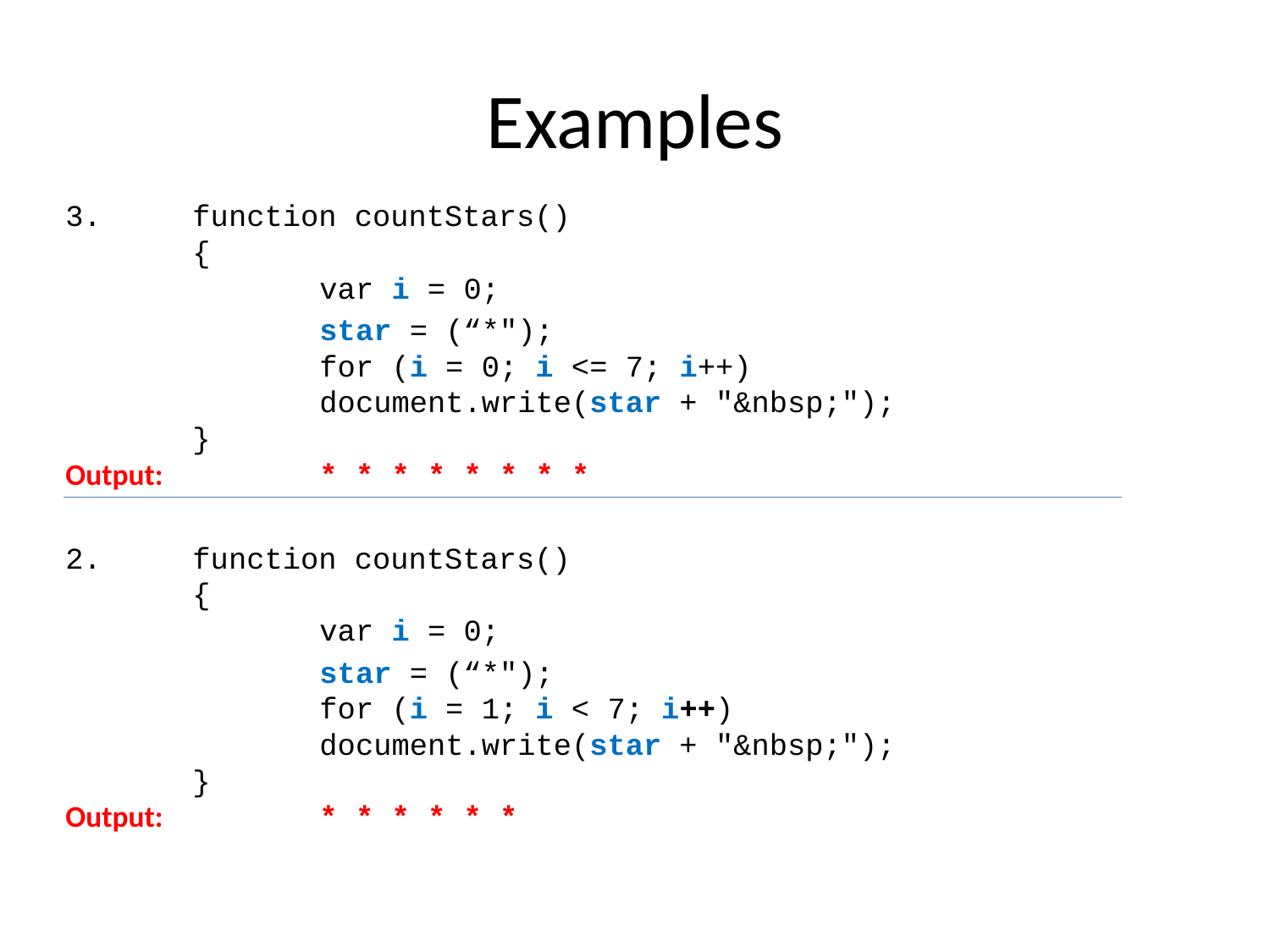

# Examples
3.	function countStars()
	{
   		var i = 0;
   		star = (“*");
   		for (i = 0; i <= 7; i++)
   		document.write(star + "&nbsp;");
	}
Output:   		* * * * * * * *

2.	function countStars()
	{
   		var i = 0;
   		star = (“*");
   		for (i = 1; i < 7; i++)
   		document.write(star + "&nbsp;");
	}
Output:   		* * * * * *